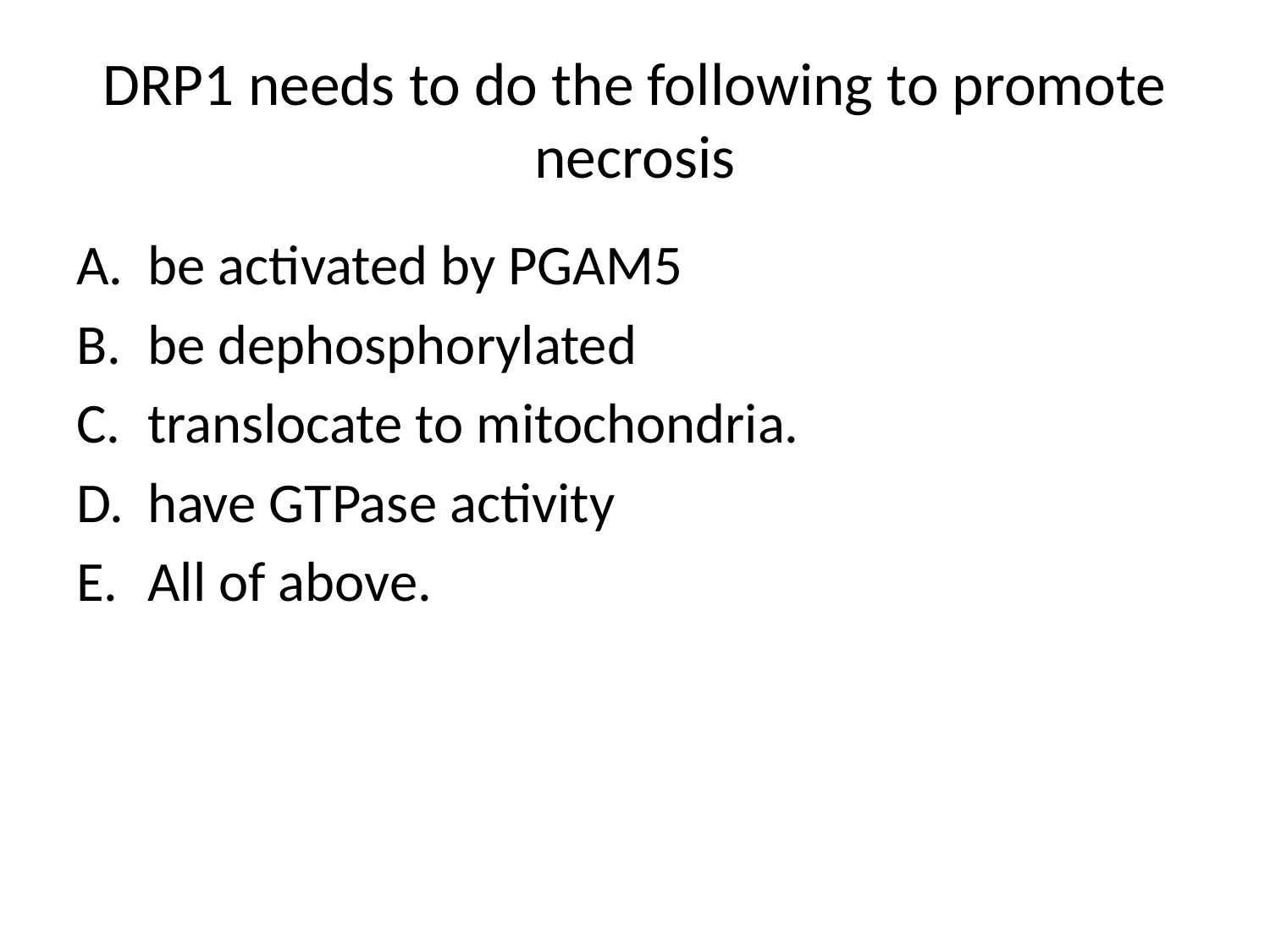

# DRP1 needs to do the following to promote necrosis
be activated by PGAM5
be dephosphorylated
translocate to mitochondria.
have GTPase activity
All of above.